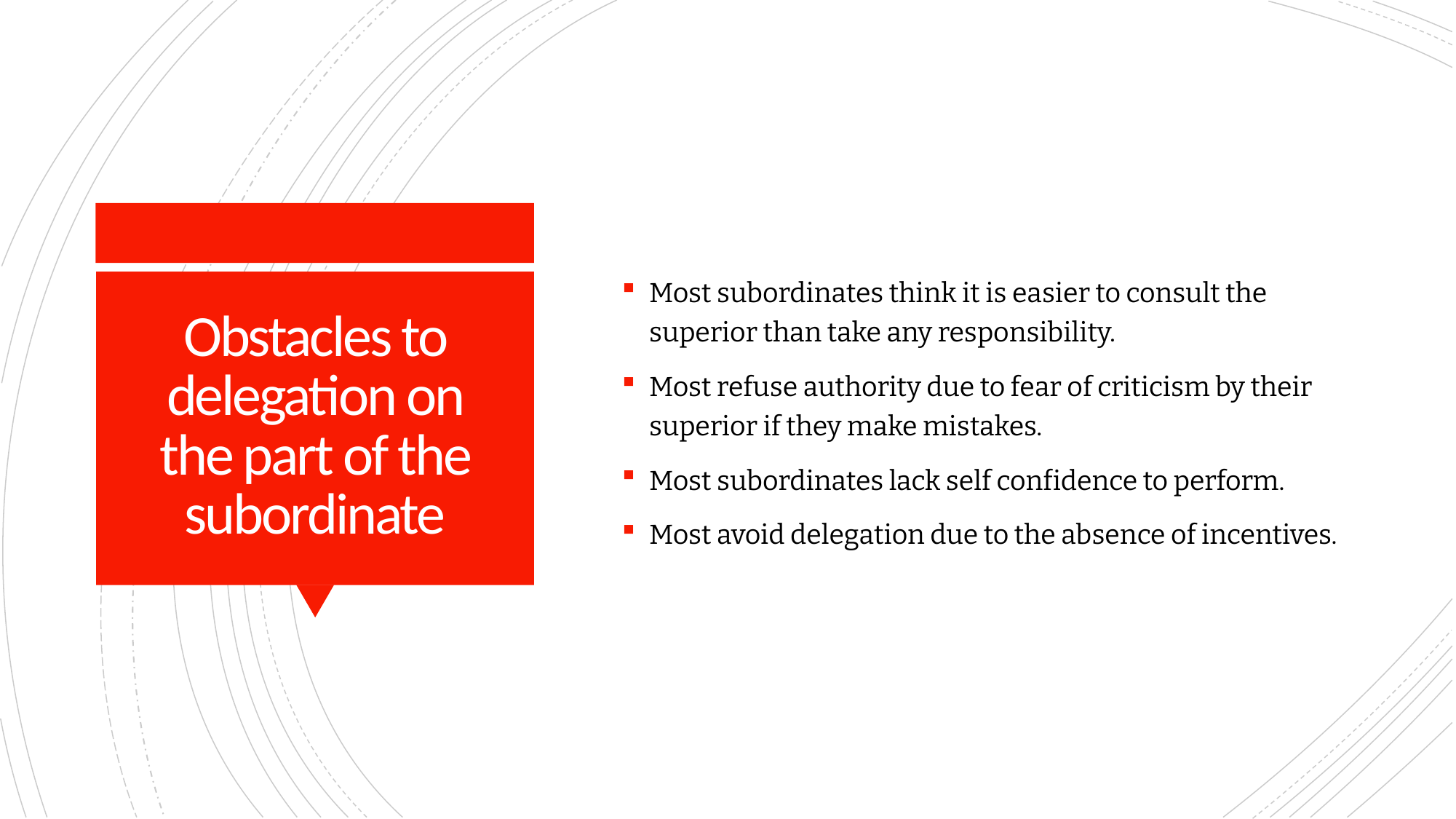

Most subordinates think it is easier to consult the superior than take any responsibility.
Most refuse authority due to fear of criticism by their superior if they make mistakes.
Most subordinates lack self confidence to perform.
Most avoid delegation due to the absence of incentives.
# Obstacles to delegation on the part of the subordinate